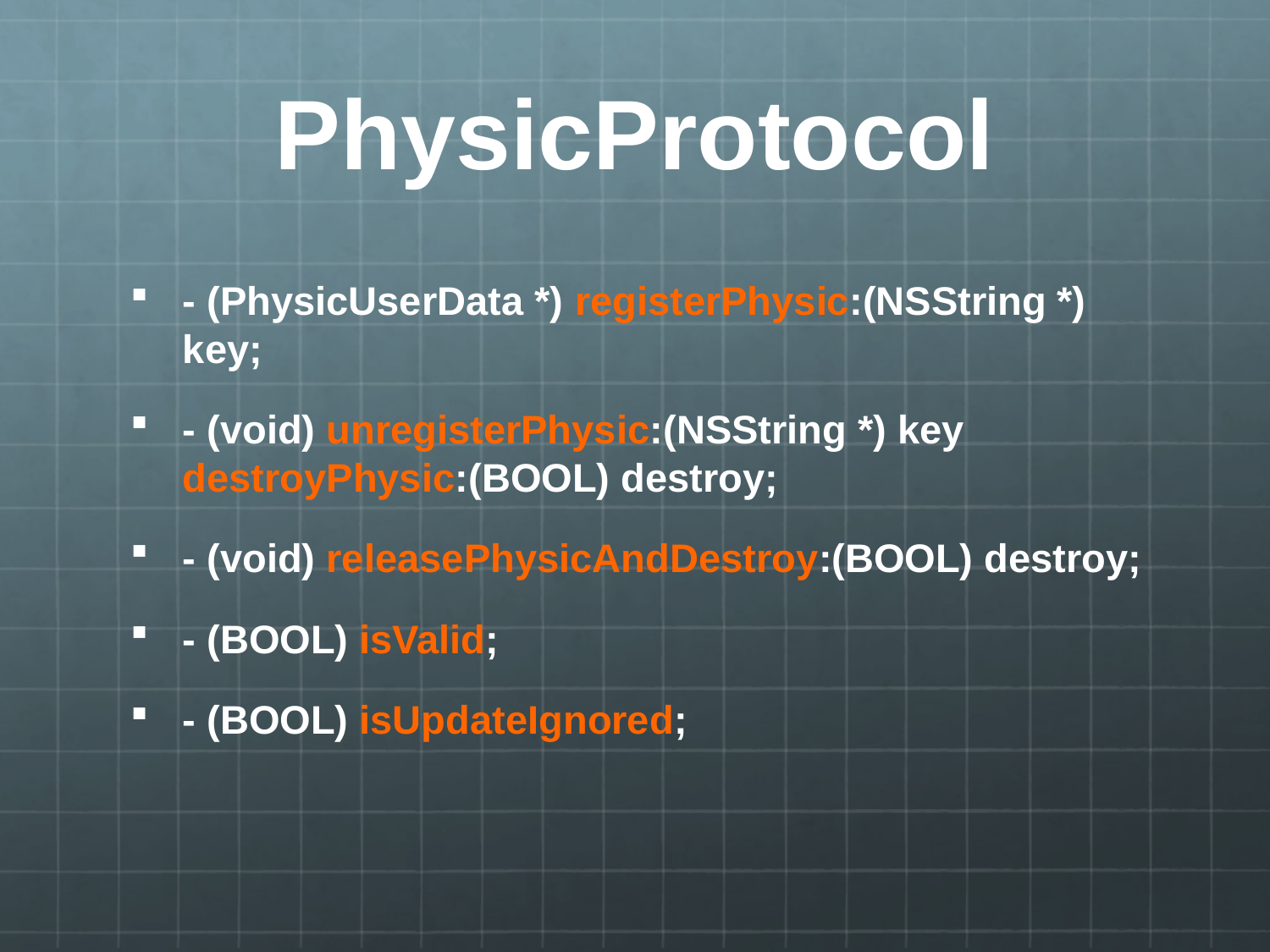

# PhysicProtocol
- (PhysicUserData *) registerPhysic:(NSString *) key;
- (void) unregisterPhysic:(NSString *) key destroyPhysic:(BOOL) destroy;
- (void) releasePhysicAndDestroy:(BOOL) destroy;
- (BOOL) isValid;
- (BOOL) isUpdateIgnored;